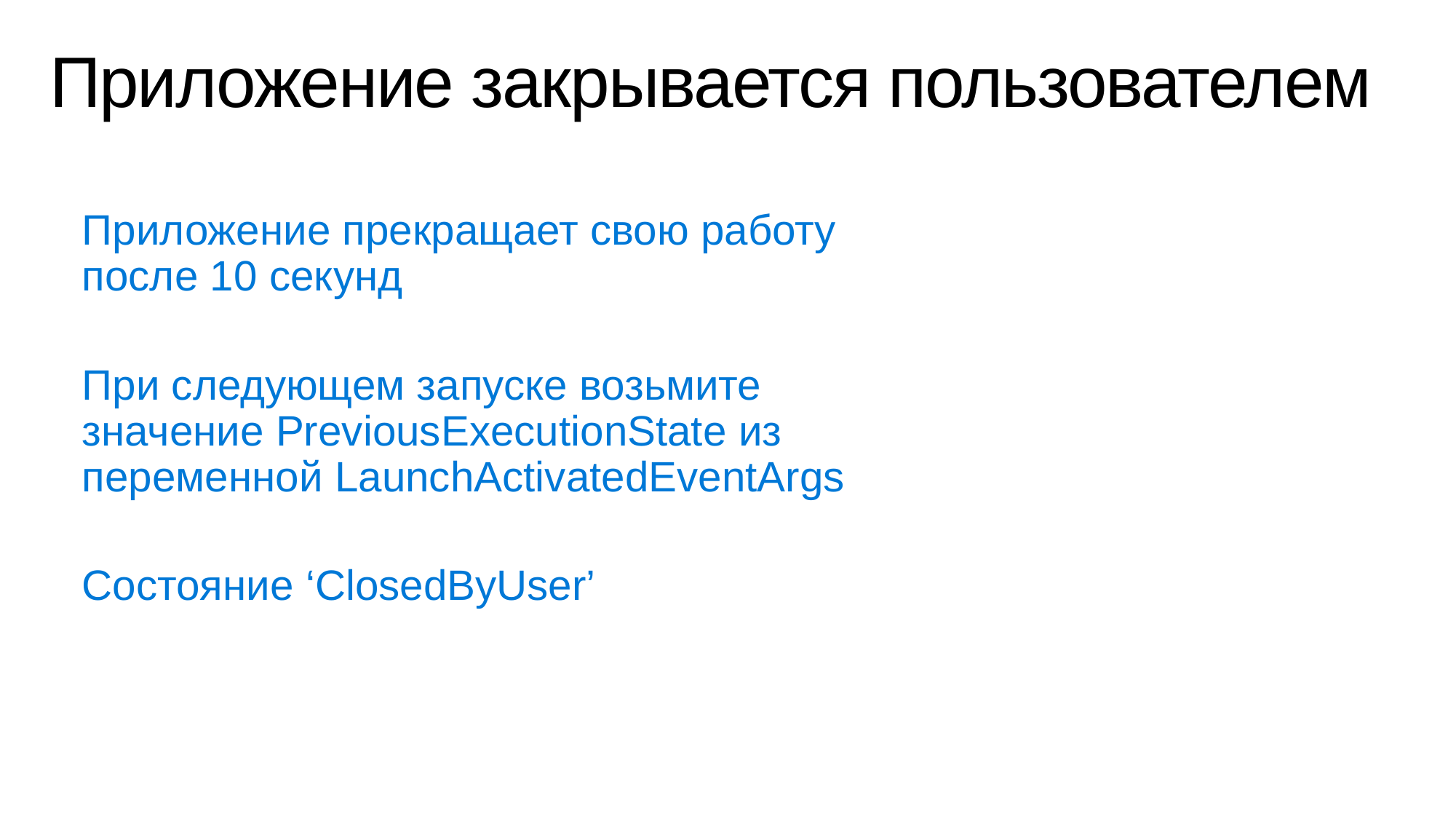

# Приложение закрывается пользователем
Приложение прекращает свою работу после 10 секунд

При следующем запуске возьмите значение PreviousExecutionState из переменной LaunchActivatedEventArgs

Состояние ‘ClosedByUser’